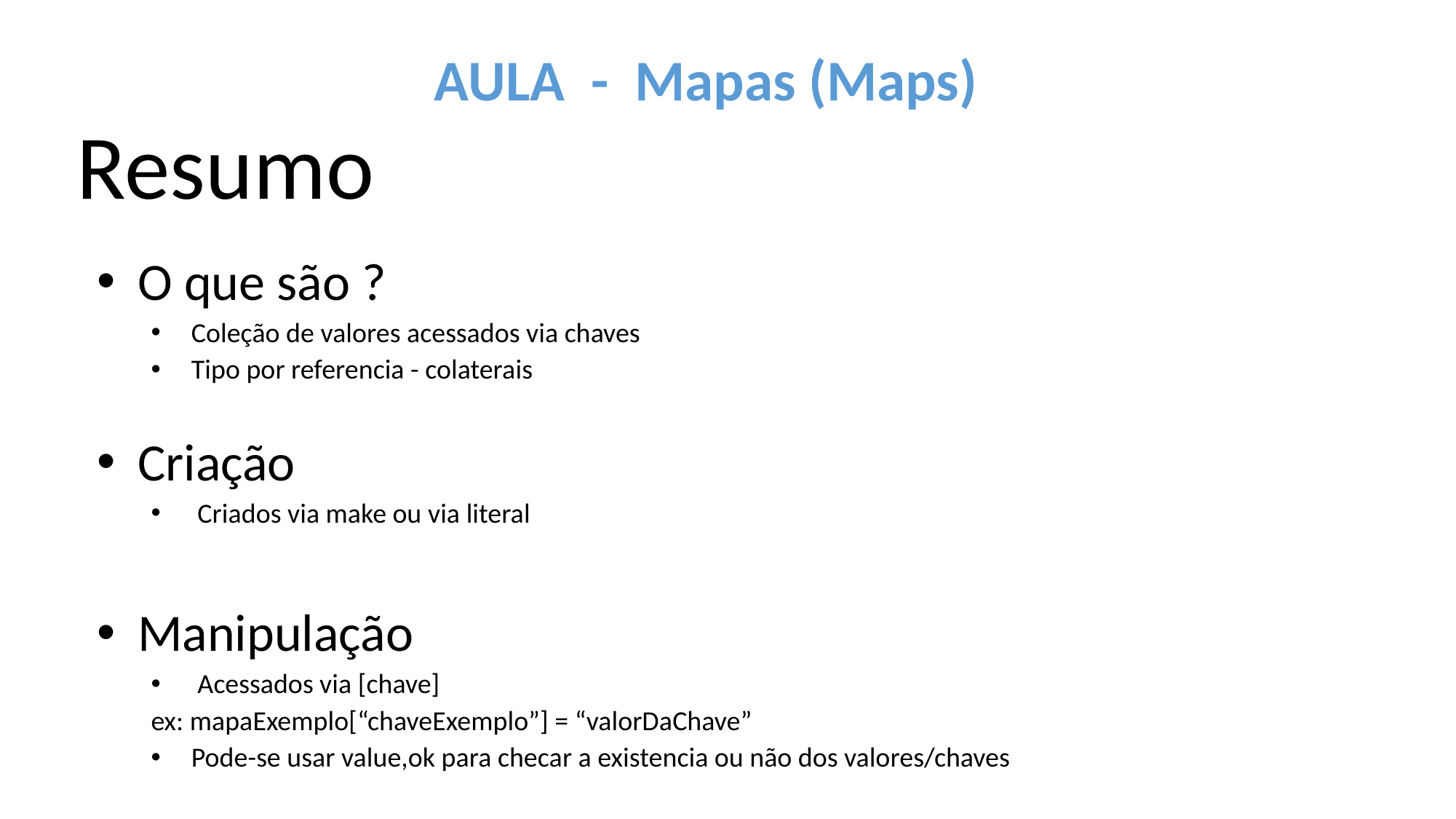

# Resumo
AULA  -  Mapas (Maps)

O que são ?
Coleção de valores acessados via chaves
Tipo por referencia - colaterais

Criação
 Criados via make ou via literal

Manipulação
 Acessados via [chave]
	ex: mapaExemplo[“chaveExemplo”] = “valorDaChave”
Pode-se usar value,ok para checar a existencia ou não dos valores/chaves